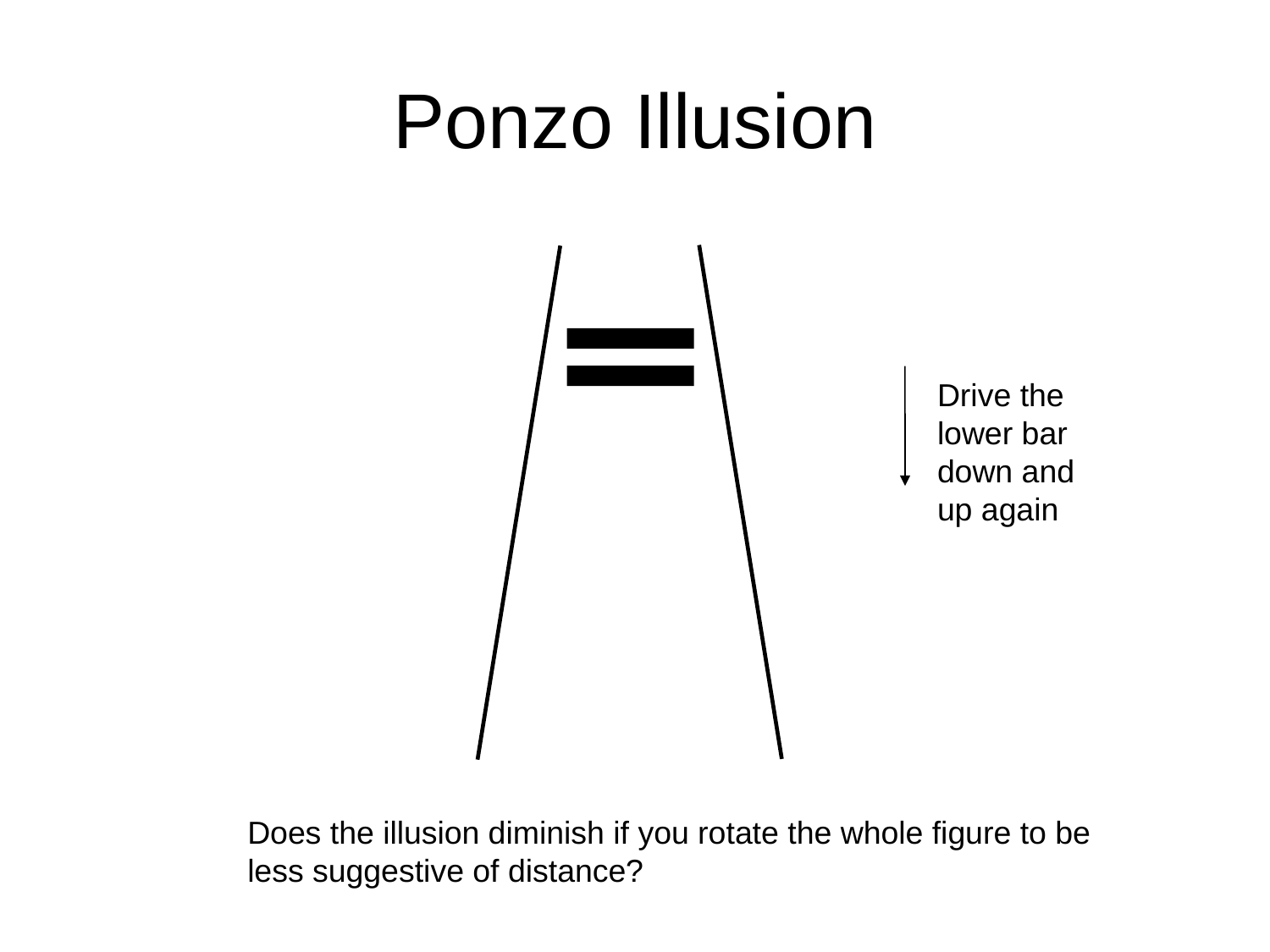

# Ponzo Illusion

Drive the lower bar down and up again
Does the illusion diminish if you rotate the whole figure to be less suggestive of distance?